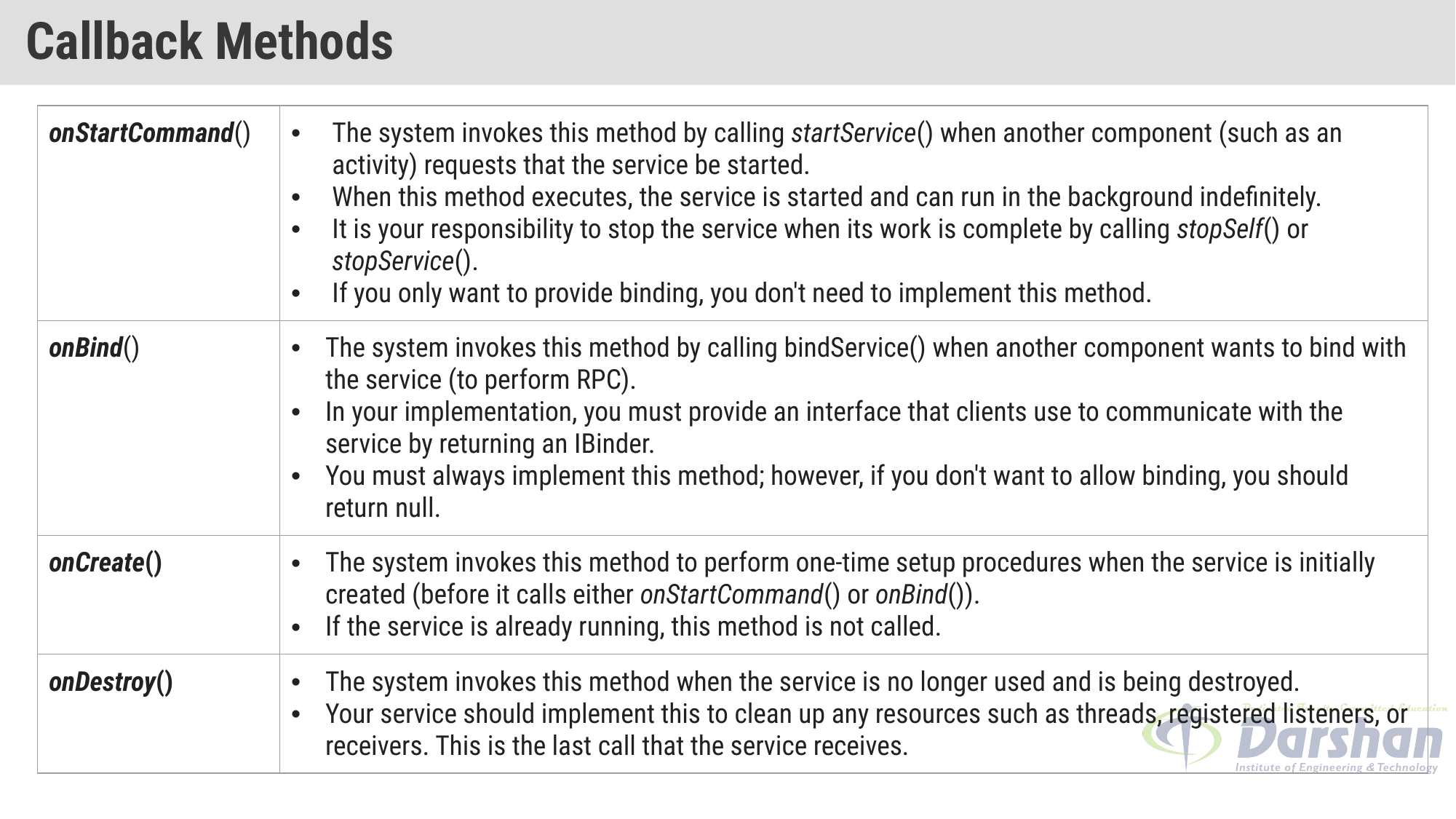

# Callback Methods
| onStartCommand() | The system invokes this method by calling startService() when another component (such as an activity) requests that the service be started.  When this method executes, the service is started and can run in the background indefinitely.  It is your responsibility to stop the service when its work is complete by calling stopSelf() or stopService().  If you only want to provide binding, you don't need to implement this method. |
| --- | --- |
| onBind() | The system invokes this method by calling bindService() when another component wants to bind with the service (to perform RPC). In your implementation, you must provide an interface that clients use to communicate with the service by returning an IBinder. You must always implement this method; however, if you don't want to allow binding, you should return null. |
| onCreate() | The system invokes this method to perform one-time setup procedures when the service is initially created (before it calls either onStartCommand() or onBind()). If the service is already running, this method is not called. |
| onDestroy() | The system invokes this method when the service is no longer used and is being destroyed. Your service should implement this to clean up any resources such as threads, registered listeners, or receivers. This is the last call that the service receives. |